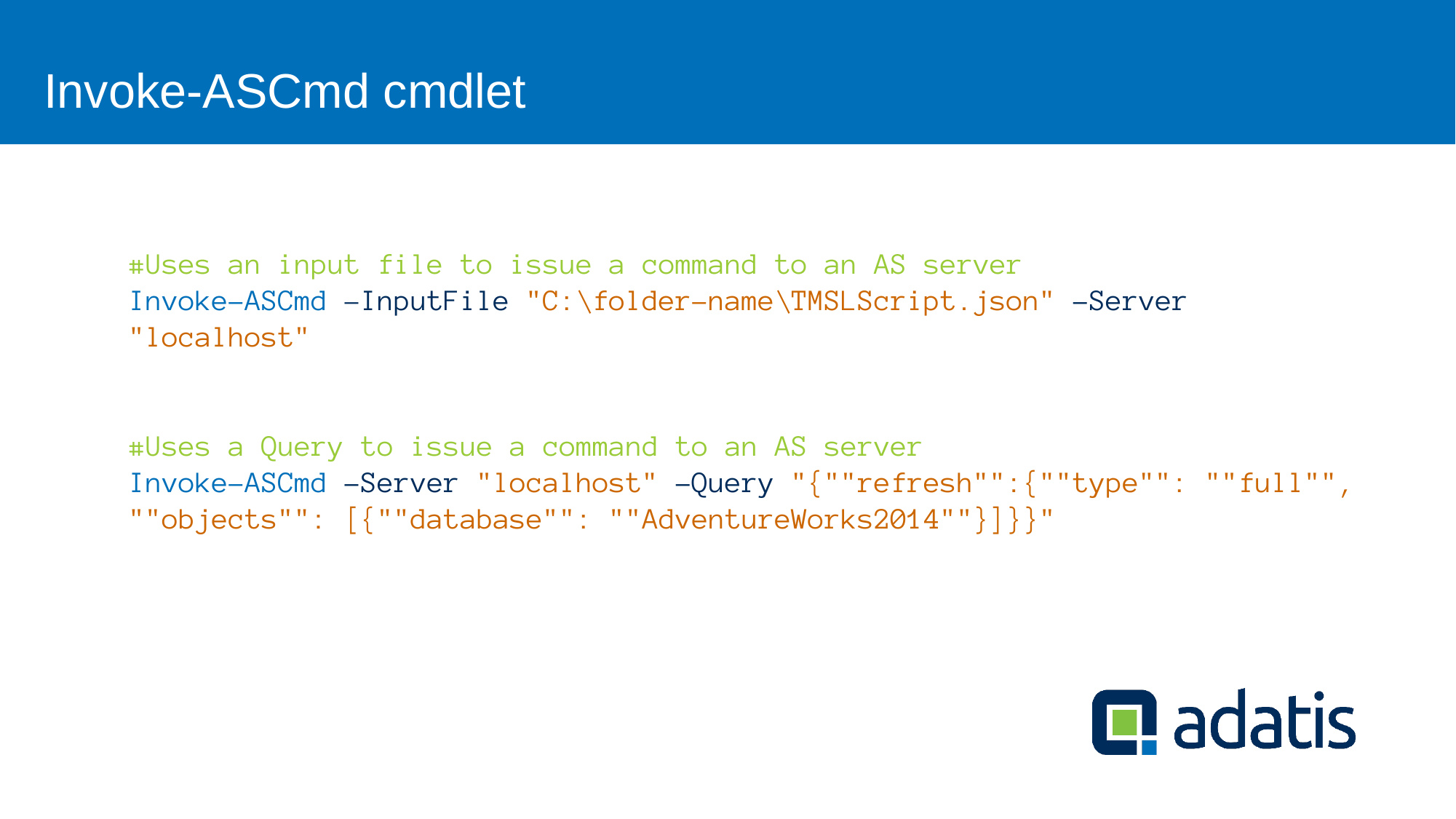

# Invoke-ASCmd cmdlet

#Uses an input file to issue a command to an AS server
Invoke-ASCmd –InputFile "C:\folder-name\TMSLScript.json" -Server "localhost"

#Uses a Query to issue a command to an AS server
Invoke-ASCmd -Server "localhost" -Query "{""refresh"":{""type"": ""full"", ""objects"": [{""database"": ""AdventureWorks2014""}]}}"